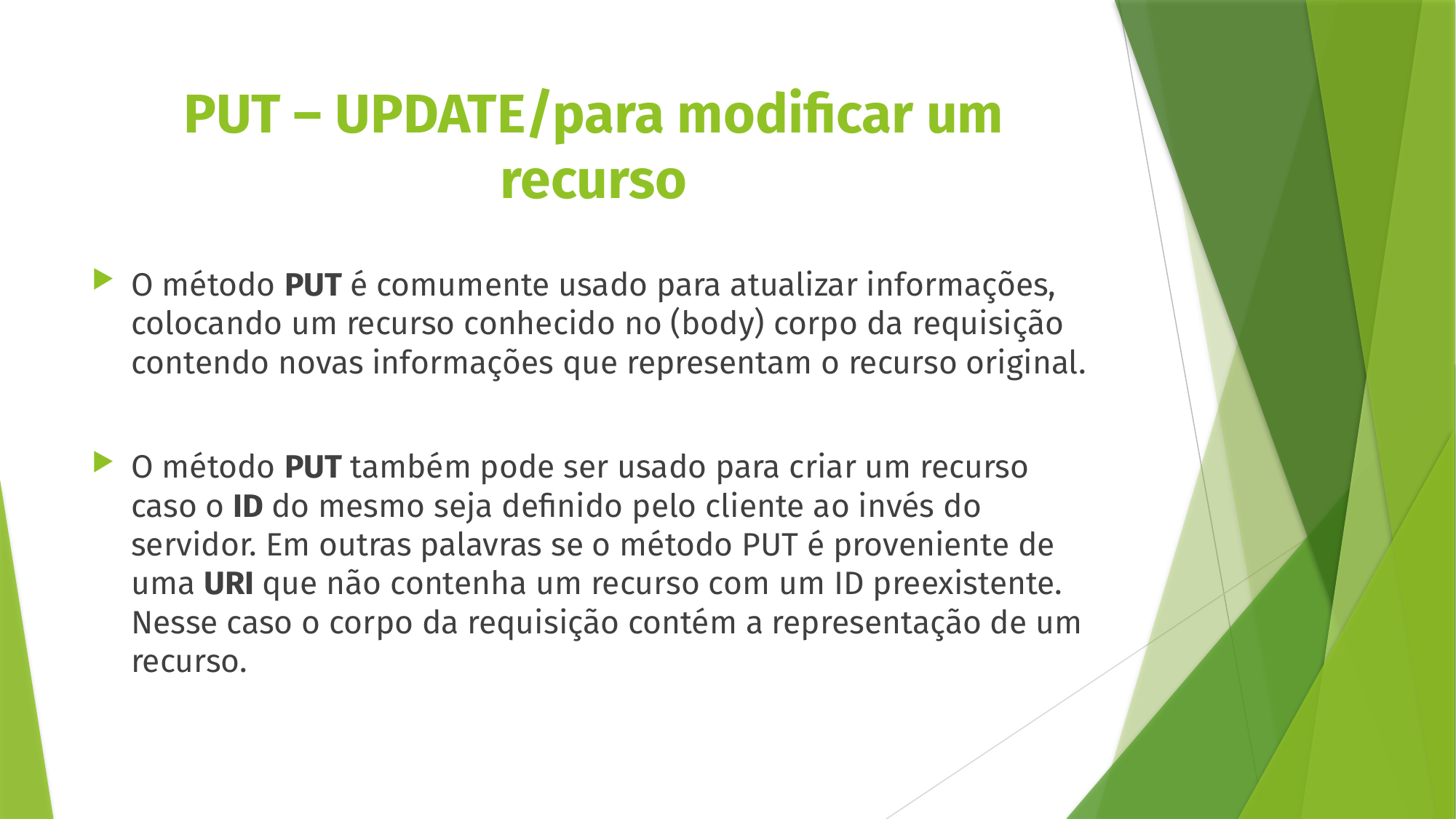

# PUT – UPDATE/para modificar um recurso
O método PUT é comumente usado para atualizar informações, colocando um recurso conhecido no (body) corpo da requisição contendo novas informações que representam o recurso original.

O método PUT também pode ser usado para criar um recurso caso o ID do mesmo seja definido pelo cliente ao invés do servidor. Em outras palavras se o método PUT é proveniente de uma URI que não contenha um recurso com um ID preexistente. Nesse caso o corpo da requisição contém a representação de um recurso.